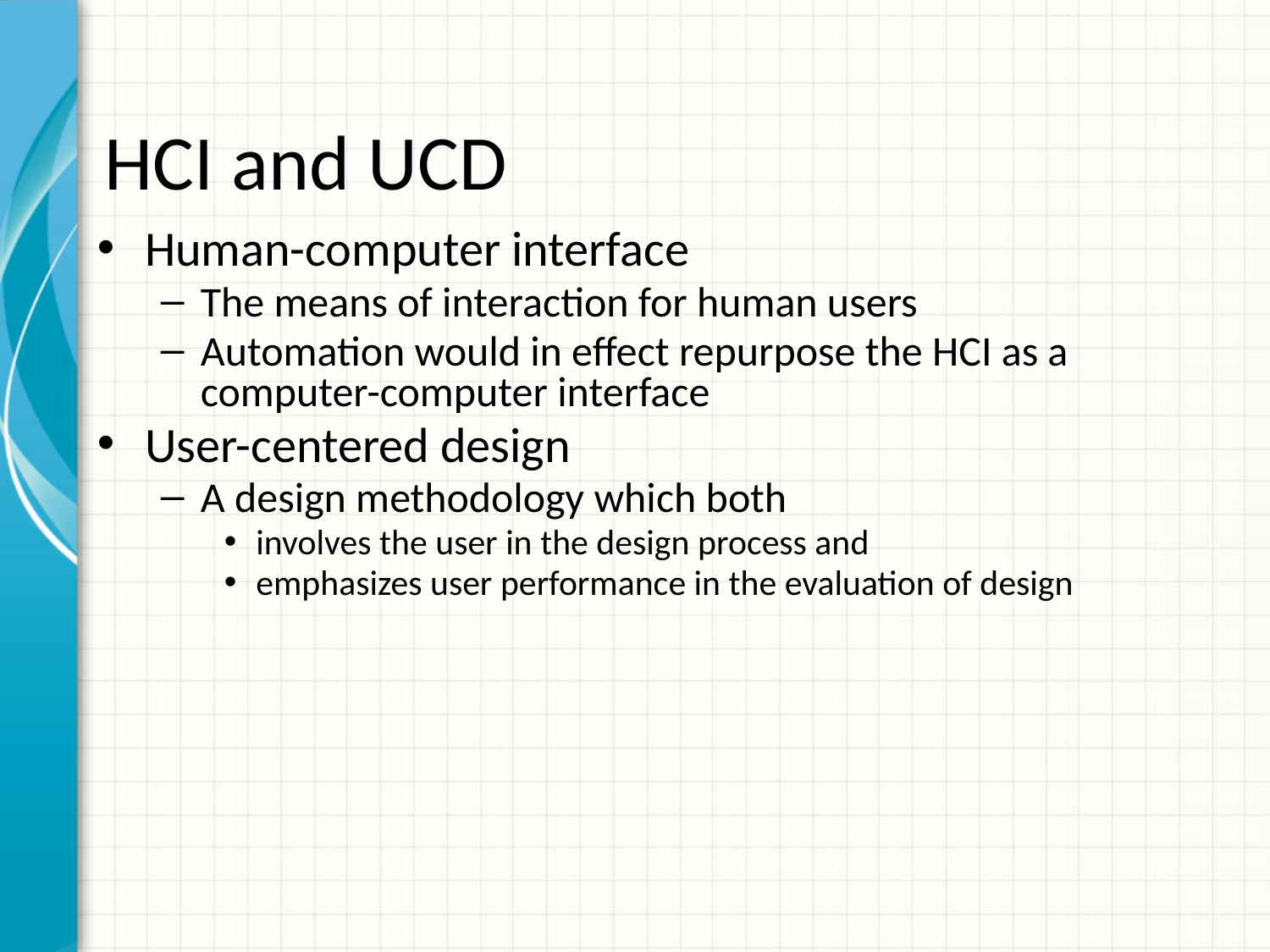

# HCI and UCD
Human-computer interface
The means of interaction for human users
Automation would in effect repurpose the HCI as a computer-computer interface
User-centered design
A design methodology which both
involves the user in the design process and
emphasizes user performance in the evaluation of design